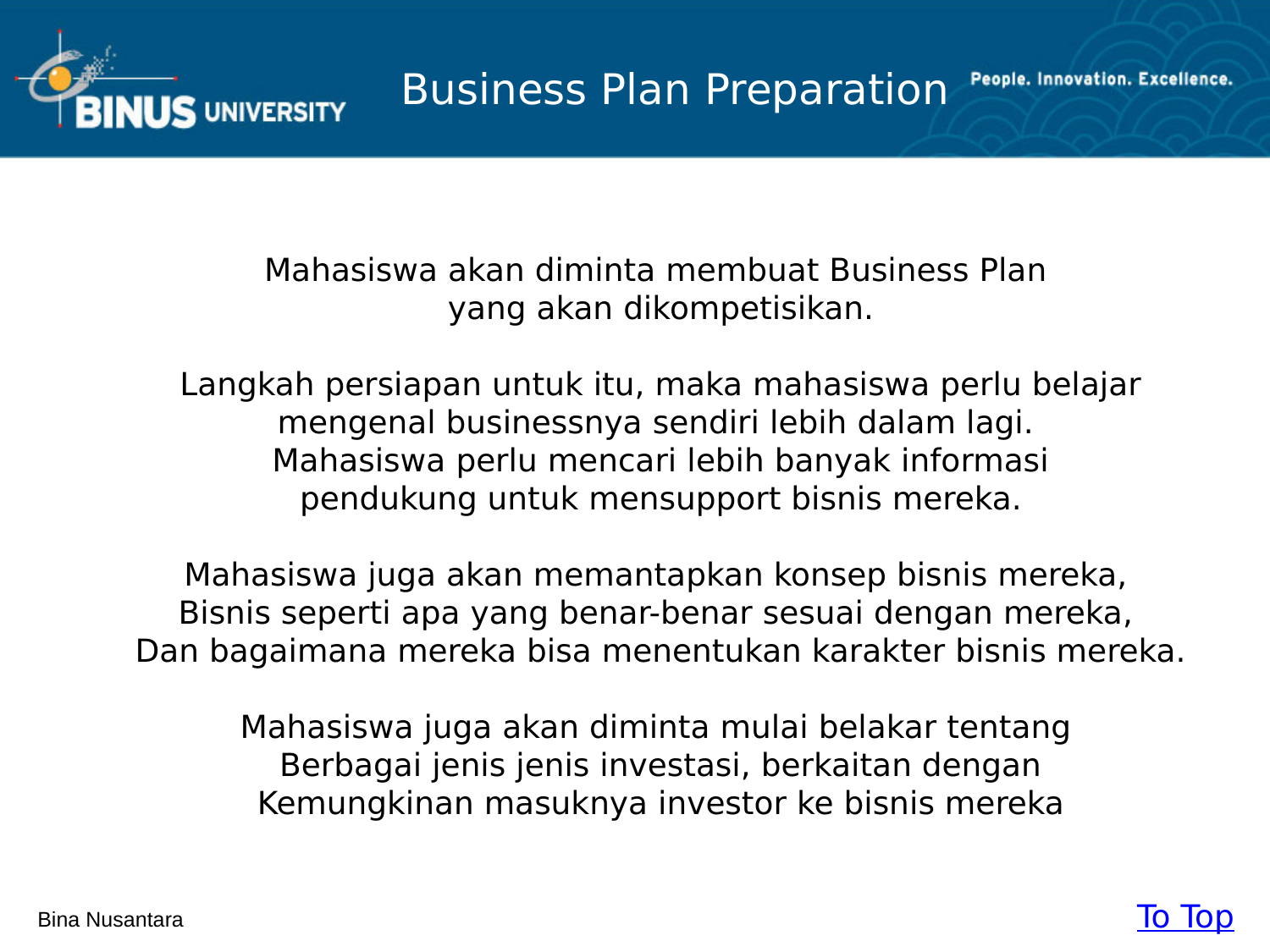

Business Plan Preparation

Mahasiswa akan diminta membuat Business Plan
yang akan dikompetisikan.

Langkah persiapan untuk itu, maka mahasiswa perlu belajar
mengenal businessnya sendiri lebih dalam lagi.
Mahasiswa perlu mencari lebih banyak informasi
pendukung untuk mensupport bisnis mereka.

Mahasiswa juga akan memantapkan konsep bisnis mereka,
Bisnis seperti apa yang benar-benar sesuai dengan mereka,
Dan bagaimana mereka bisa menentukan karakter bisnis mereka.

Mahasiswa juga akan diminta mulai belakar tentang
Berbagai jenis jenis investasi, berkaitan dengan
Kemungkinan masuknya investor ke bisnis mereka

To Top
Bina Nusantara